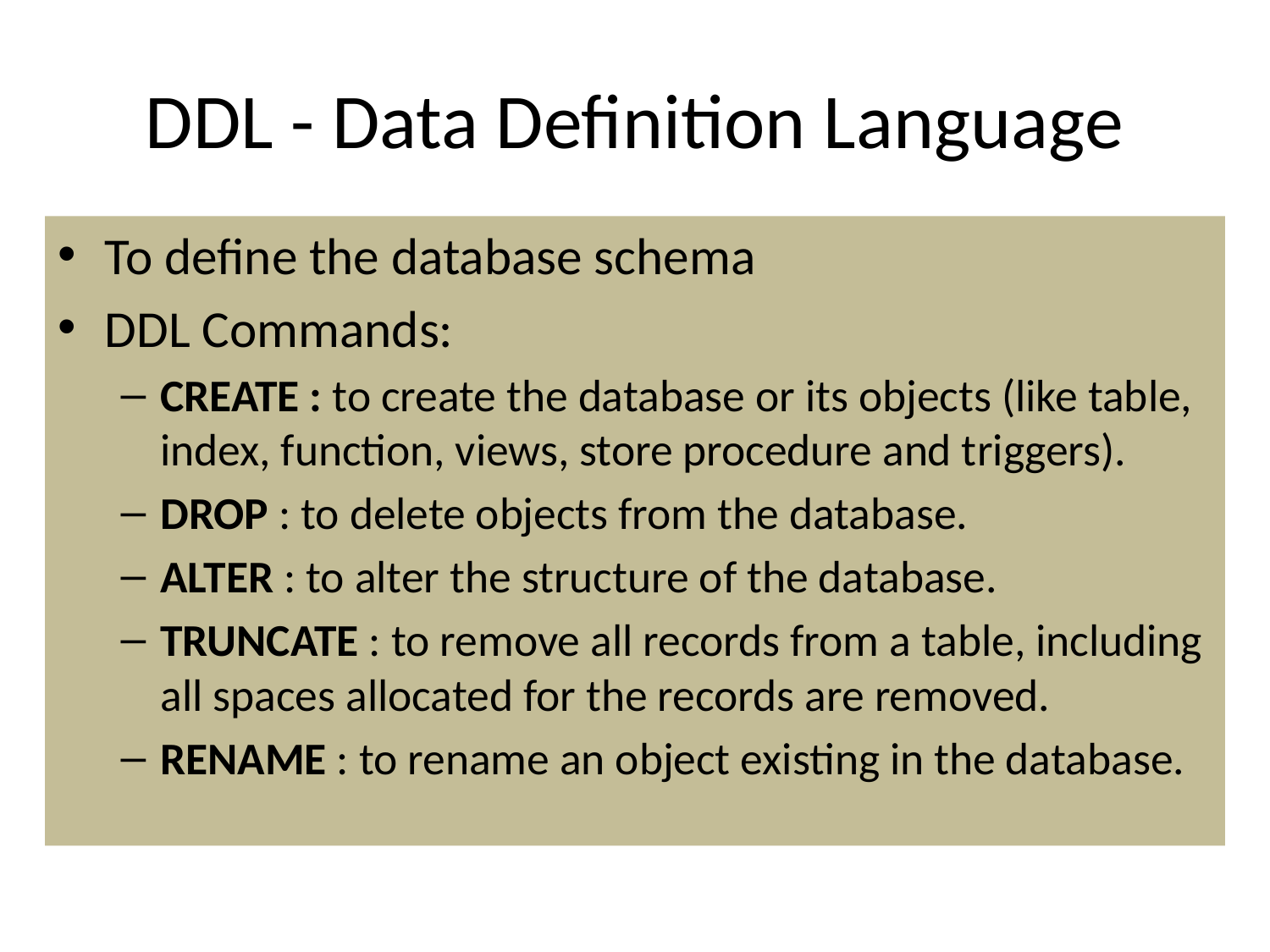

# DDL - Data Definition Language
To define the database schema
DDL Commands:
CREATE : to create the database or its objects (like table, index, function, views, store procedure and triggers).
DROP : to delete objects from the database.
ALTER : to alter the structure of the database.
TRUNCATE : to remove all records from a table, including all spaces allocated for the records are removed.
RENAME : to rename an object existing in the database.